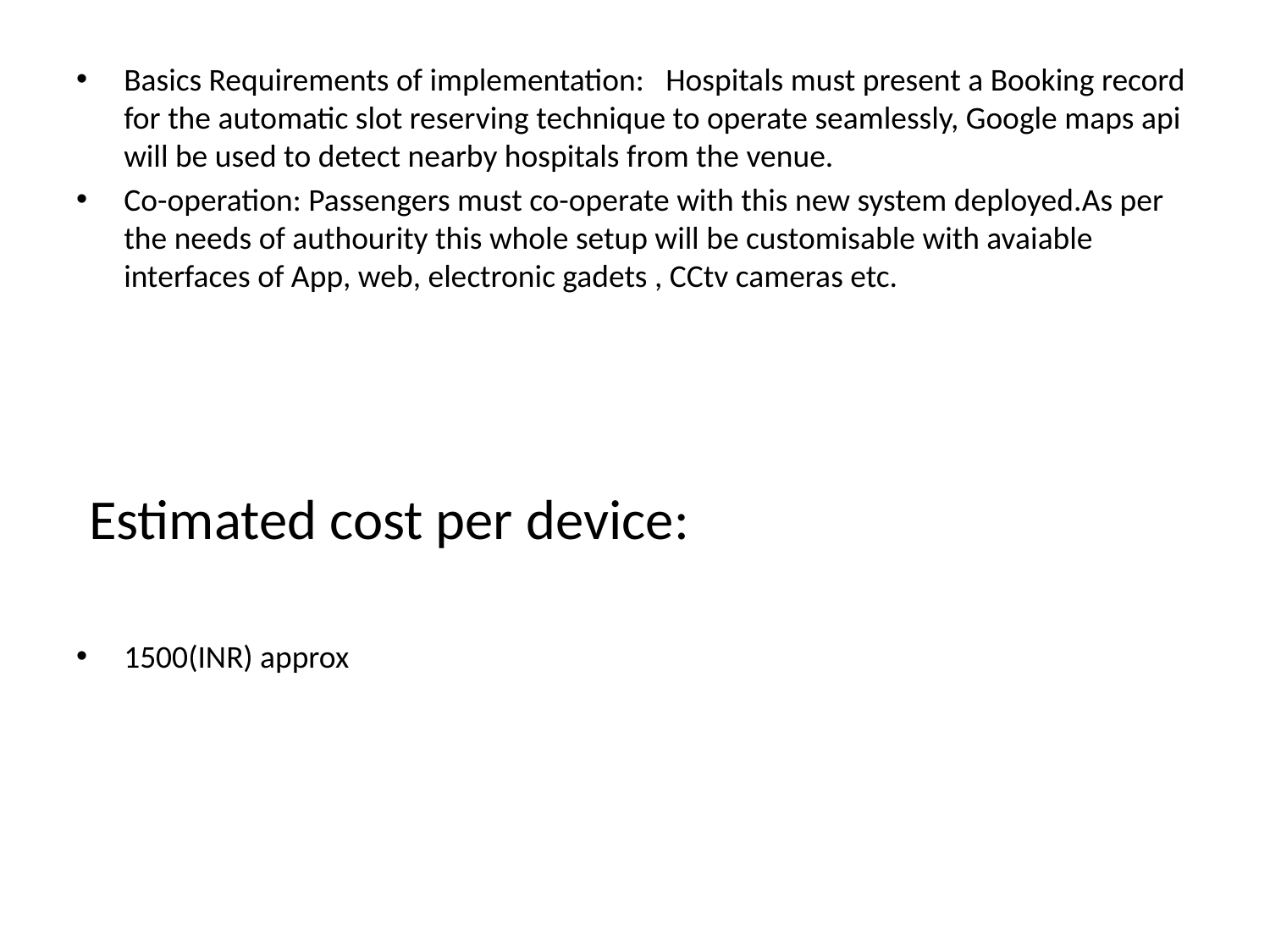

Basics Requirements of implementation:   Hospitals must present a Booking record for the automatic slot reserving technique to operate seamlessly, Google maps api will be used to detect nearby hospitals from the venue.
Co-operation: Passengers must co-operate with this new system deployed.As per the needs of authourity this whole setup will be customisable with avaiable interfaces of App, web, electronic gadets , CCtv cameras etc.

 Estimated cost per device:

1500(INR) approx